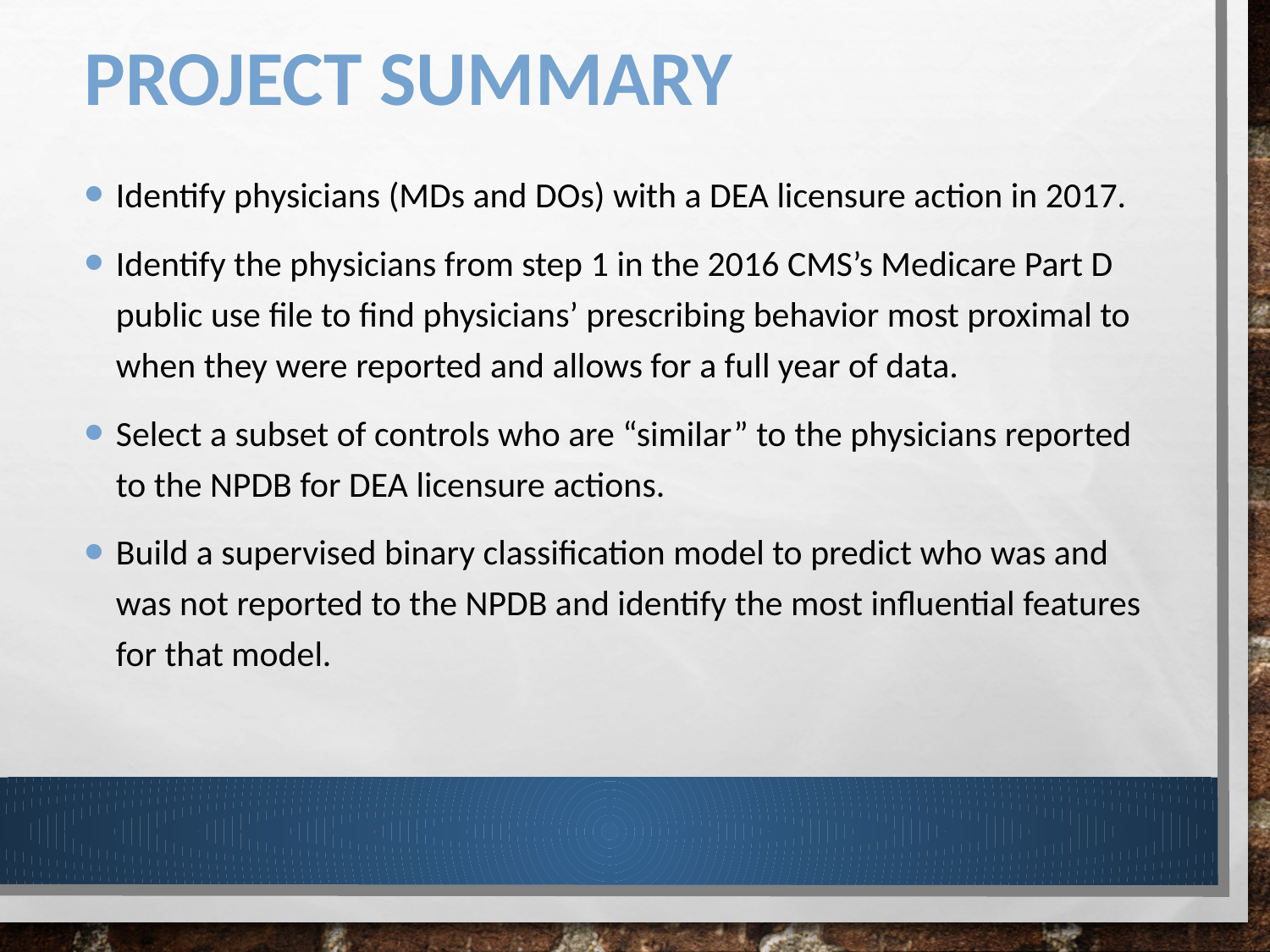

# Project Summary
Identify physicians (MDs and DOs) with a DEA licensure action in 2017.
Identify the physicians from step 1 in the 2016 CMS’s Medicare Part D public use file to find physicians’ prescribing behavior most proximal to when they were reported and allows for a full year of data.
Select a subset of controls who are “similar” to the physicians reported to the NPDB for DEA licensure actions.
Build a supervised binary classification model to predict who was and was not reported to the NPDB and identify the most influential features for that model.